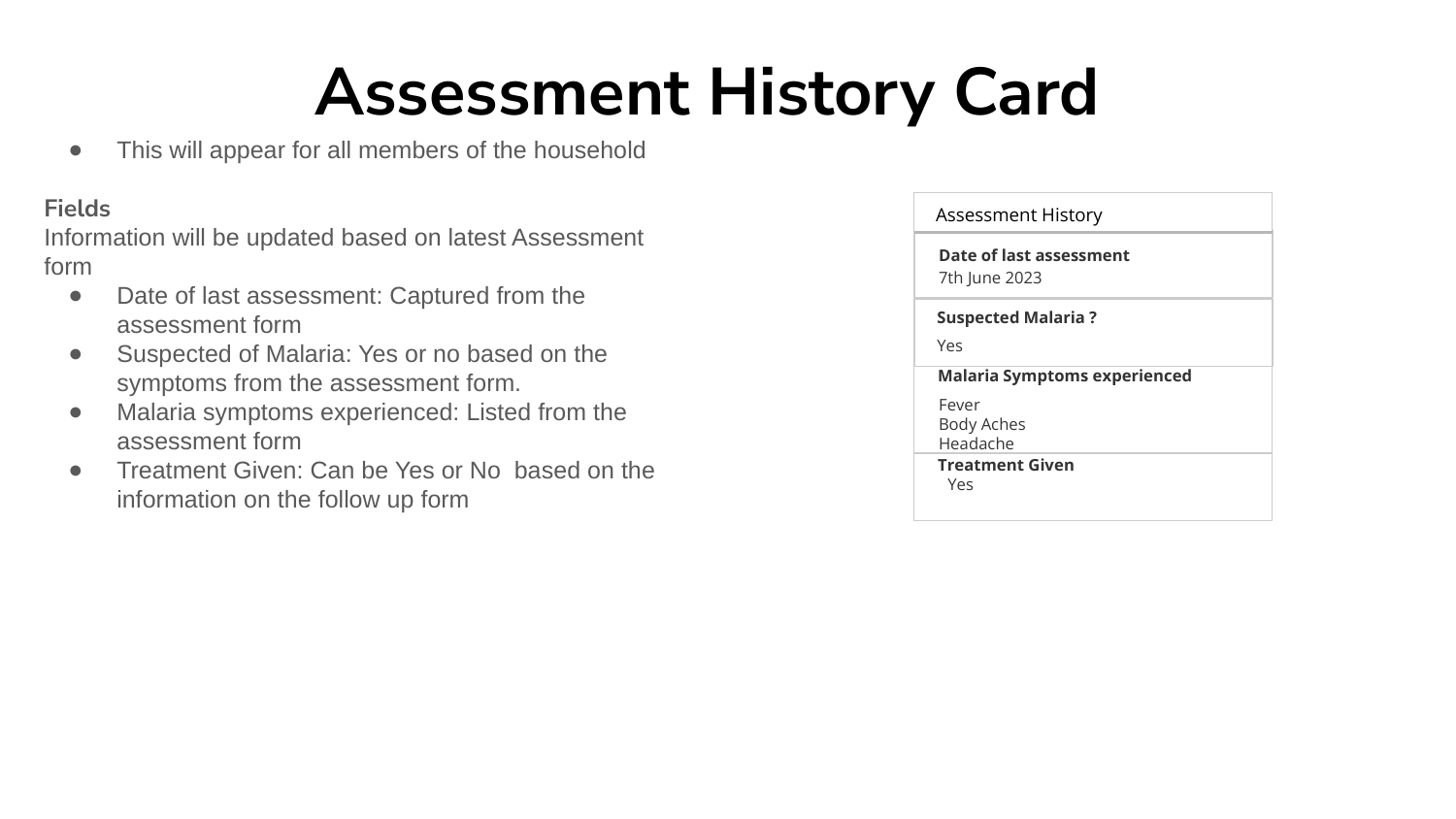

# Assessment History Card
This will appear for all members of the household

Fields
Information will be updated based on latest Assessment  form
Date of last assessment: Captured from the assessment form
Suspected of Malaria: Yes or no based on the symptoms from the assessment form.
Malaria symptoms experienced: Listed from the assessment form
Treatment Given: Can be Yes or No  based on the information on the follow up form

Assessment History

Date of last assessment
7th June 2023

Suspected Malaria ?
Yes

Malaria Symptoms experienced
Fever
Body Aches
Headache

Treatment Given
Yes